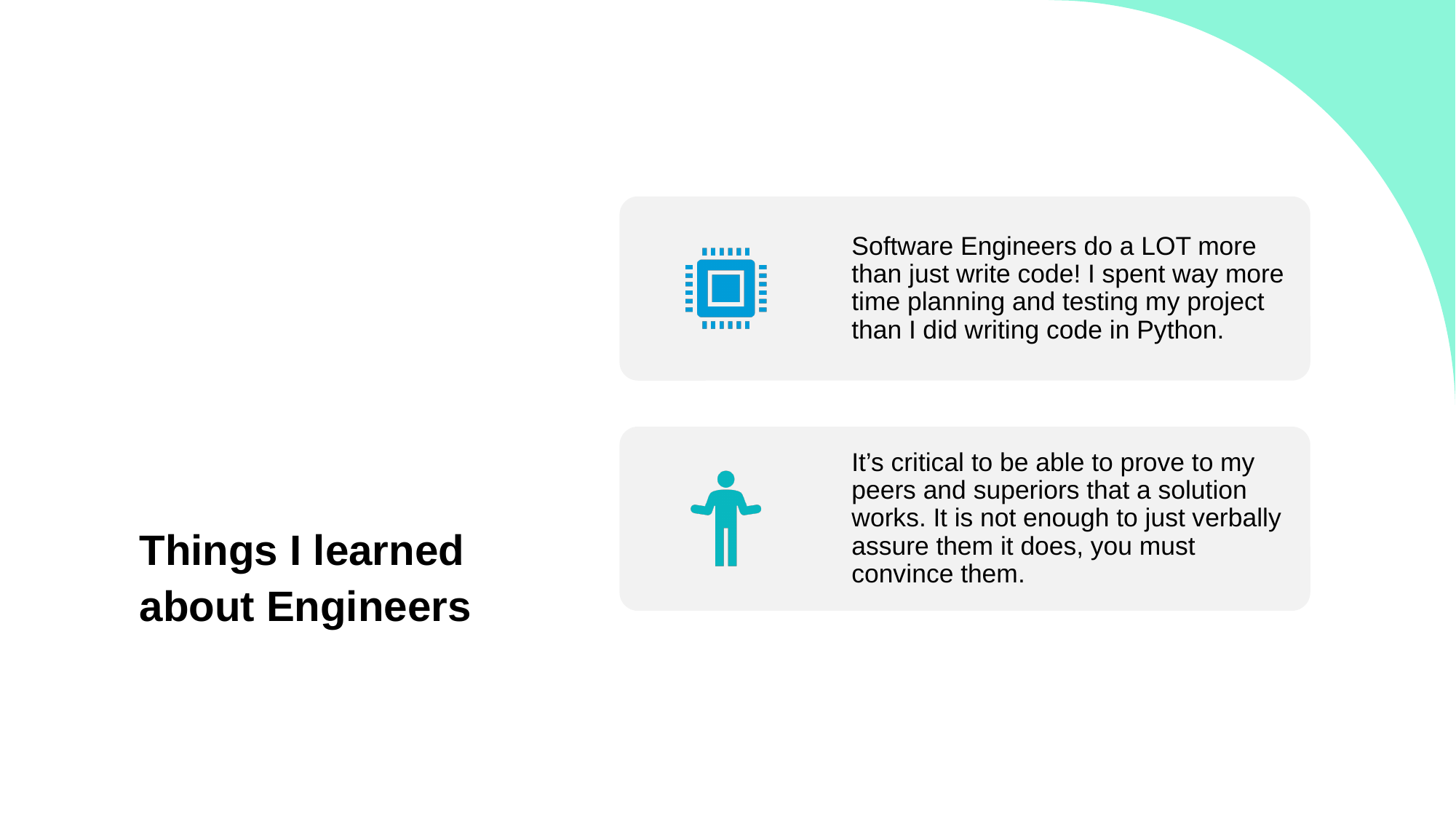

Software Engineers do a LOT more than just write code! I spent way more time planning and testing my project than I did writing code in Python.
It’s critical to be able to prove to my peers and superiors that a solution works. It is not enough to just verbally assure them it does, you must convince them.
# Things I learned about Engineers